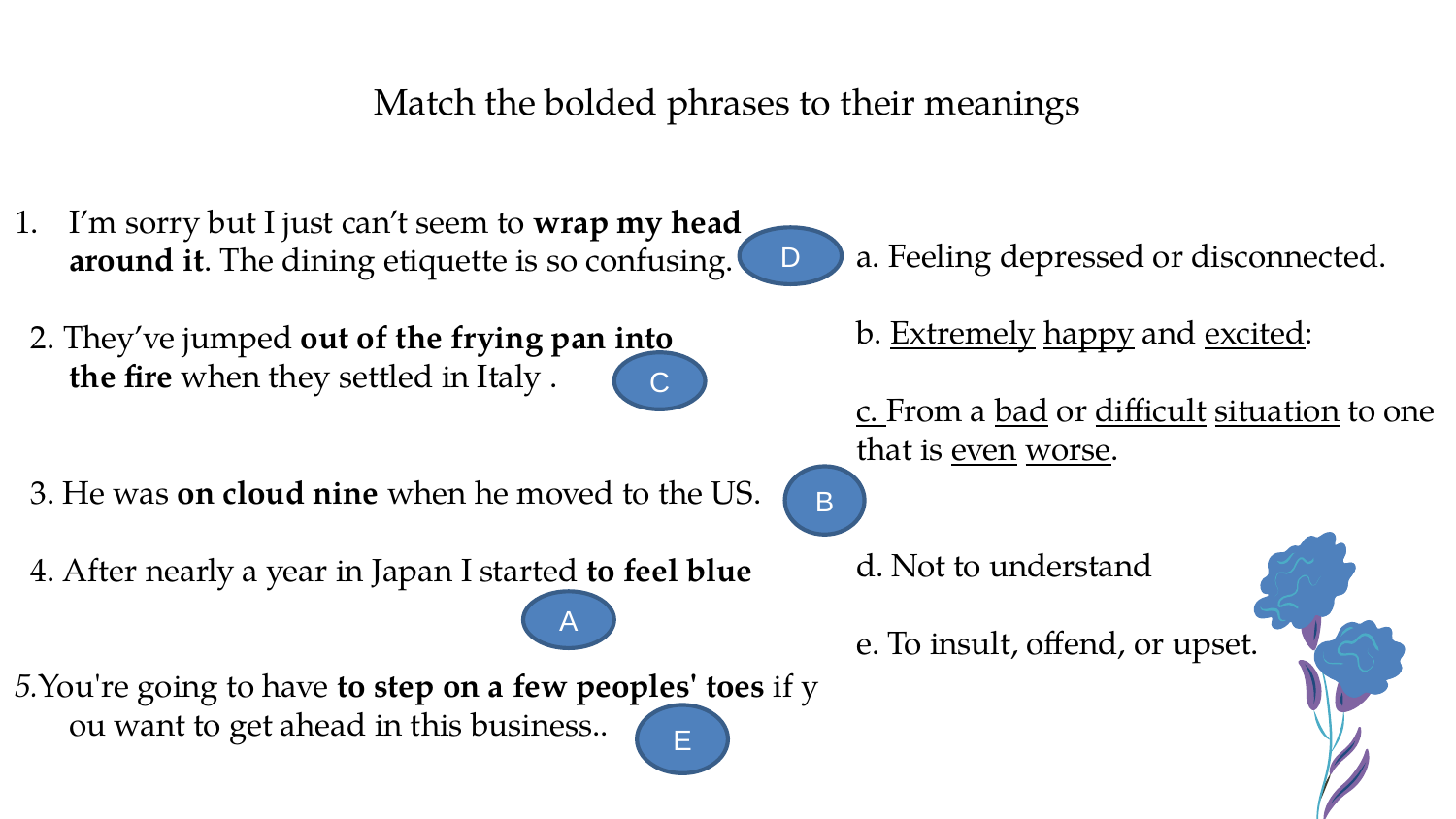

# Match the bolded phrases to their meanings
I’m sorry but I just can’t seem to wrap my head around it. The dining etiquette is so confusing.

2. They’ve jumped out of the frying pan into the fire when they settled in Italy .

3. He was on cloud nine when he moved to the US.

4. After nearly a year in Japan I started to feel blue

5.You're going to have to step on a few peoples' toes if you want to get ahead in this business..
D
a. Feeling depressed or disconnected.

b. Extremely happy and excited:

c. From a bad or difficult situation to one that is even worse.

d. Not to understand

e. To insult, offend, or upset.
C
B

A
E